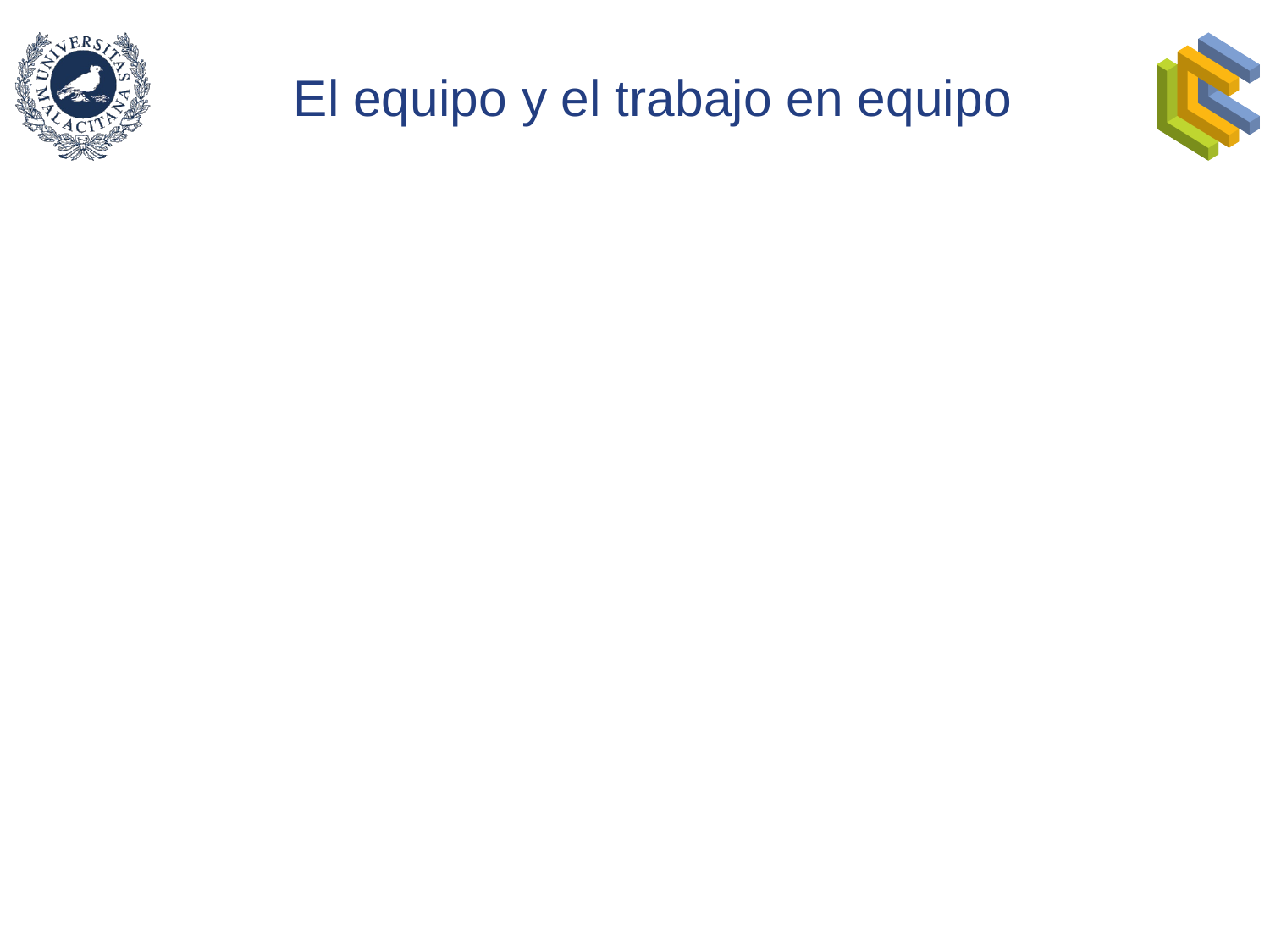

# El equipo y el trabajo en equipo

5